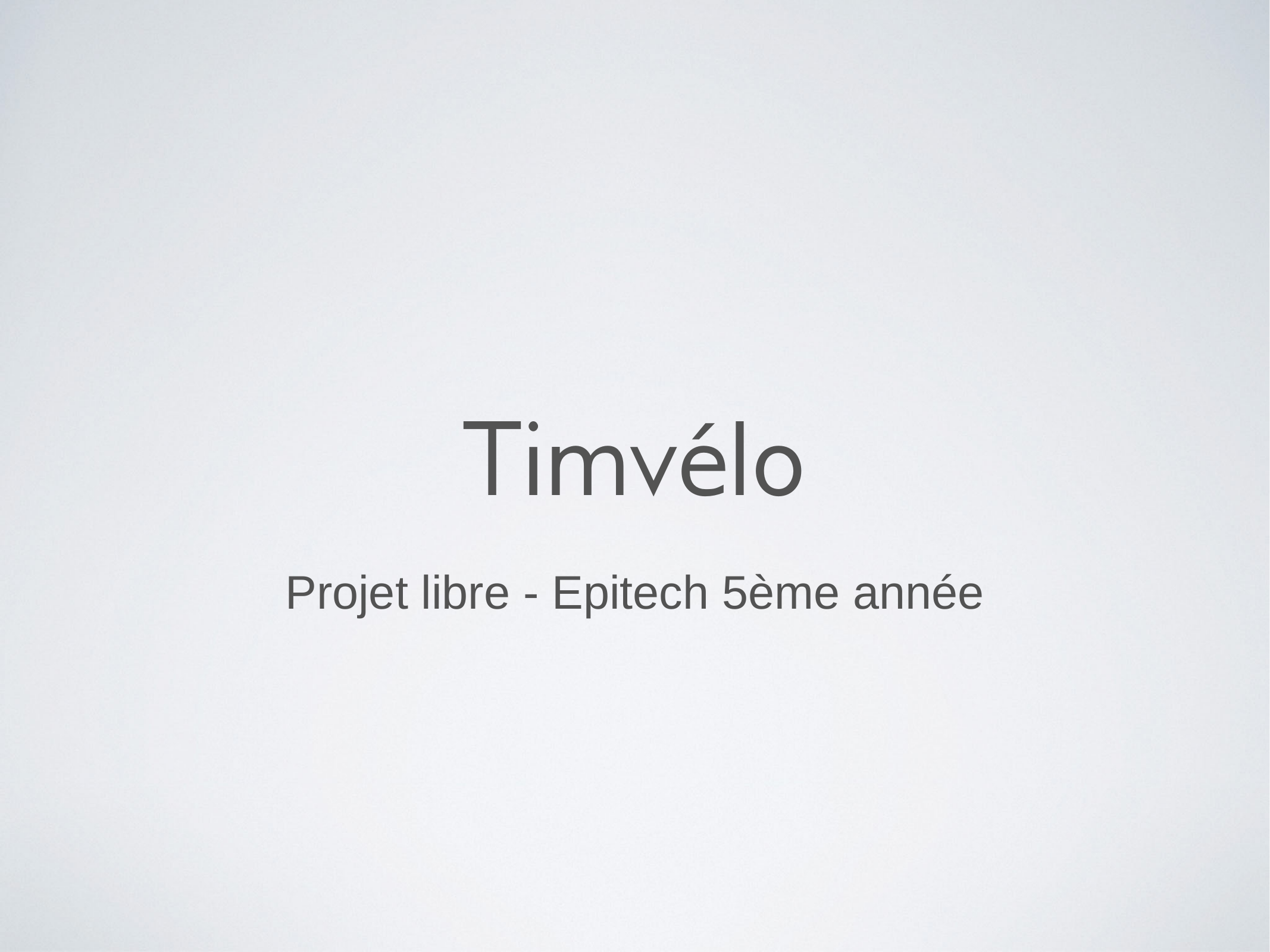

Timvélo
Projet libre - Epitech 5ème année